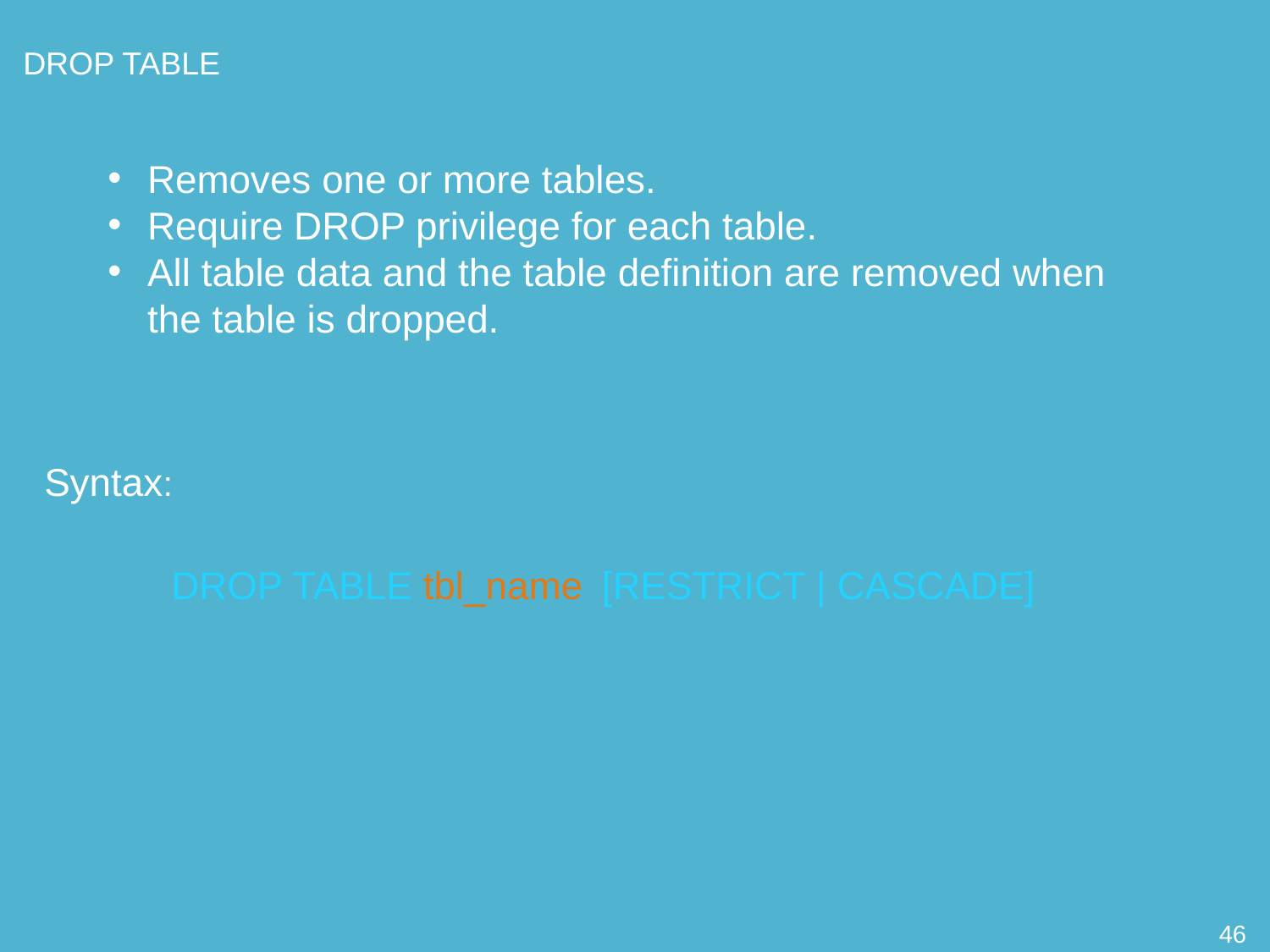

# DROP TABLE
Removes one or more tables.
Require DROP privilege for each table.
All table data and the table definition are removed when the table is dropped.

Syntax:

	DROP TABLE tbl_name [RESTRICT | CASCADE]

46